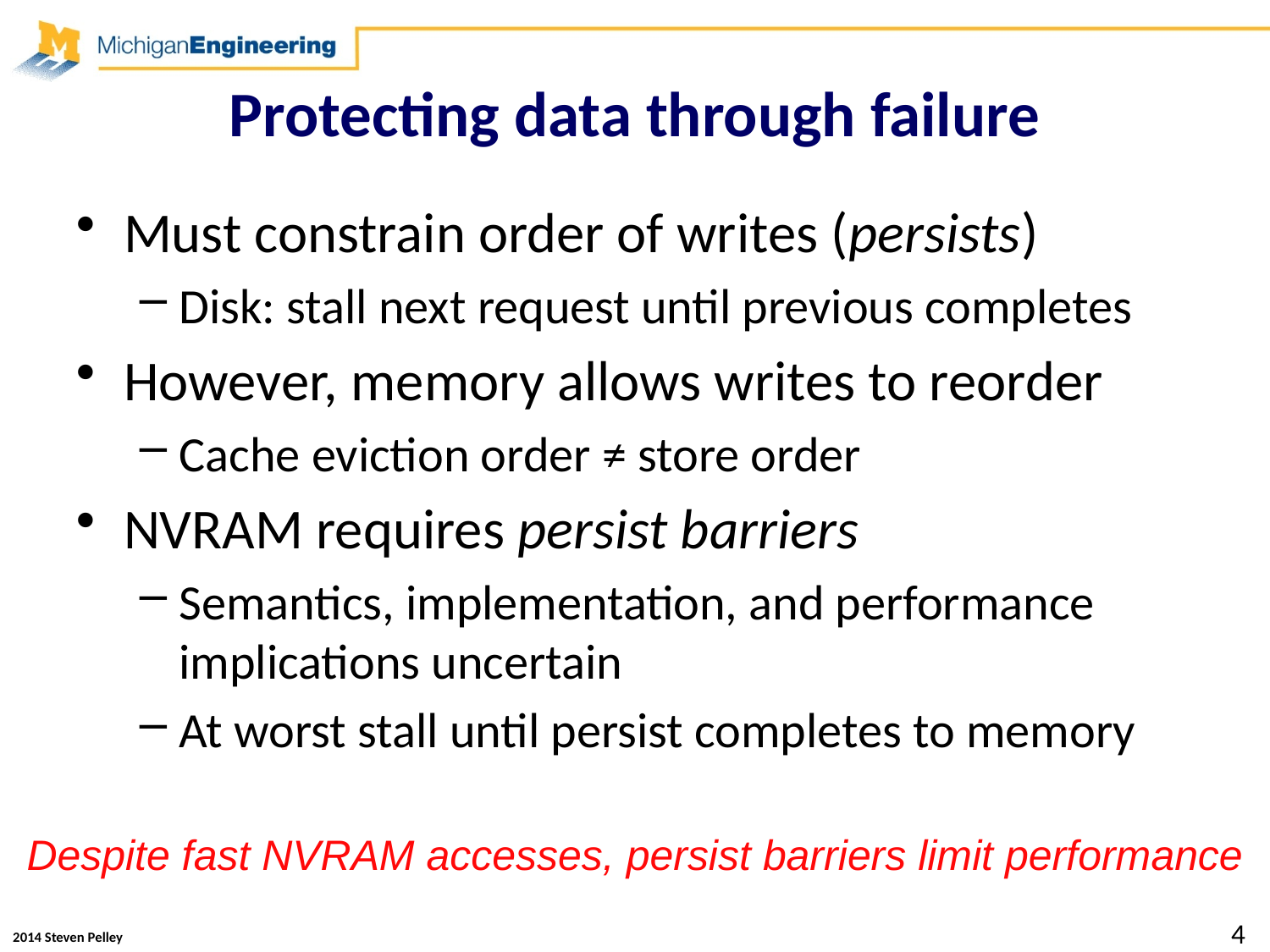

# Protecting data through failure
Must constrain order of writes (persists)
Disk: stall next request until previous completes
However, memory allows writes to reorder
Cache eviction order ≠ store order
NVRAM requires persist barriers
Semantics, implementation, and performance implications uncertain
At worst stall until persist completes to memory

Despite fast NVRAM accesses, persist barriers limit performance
4